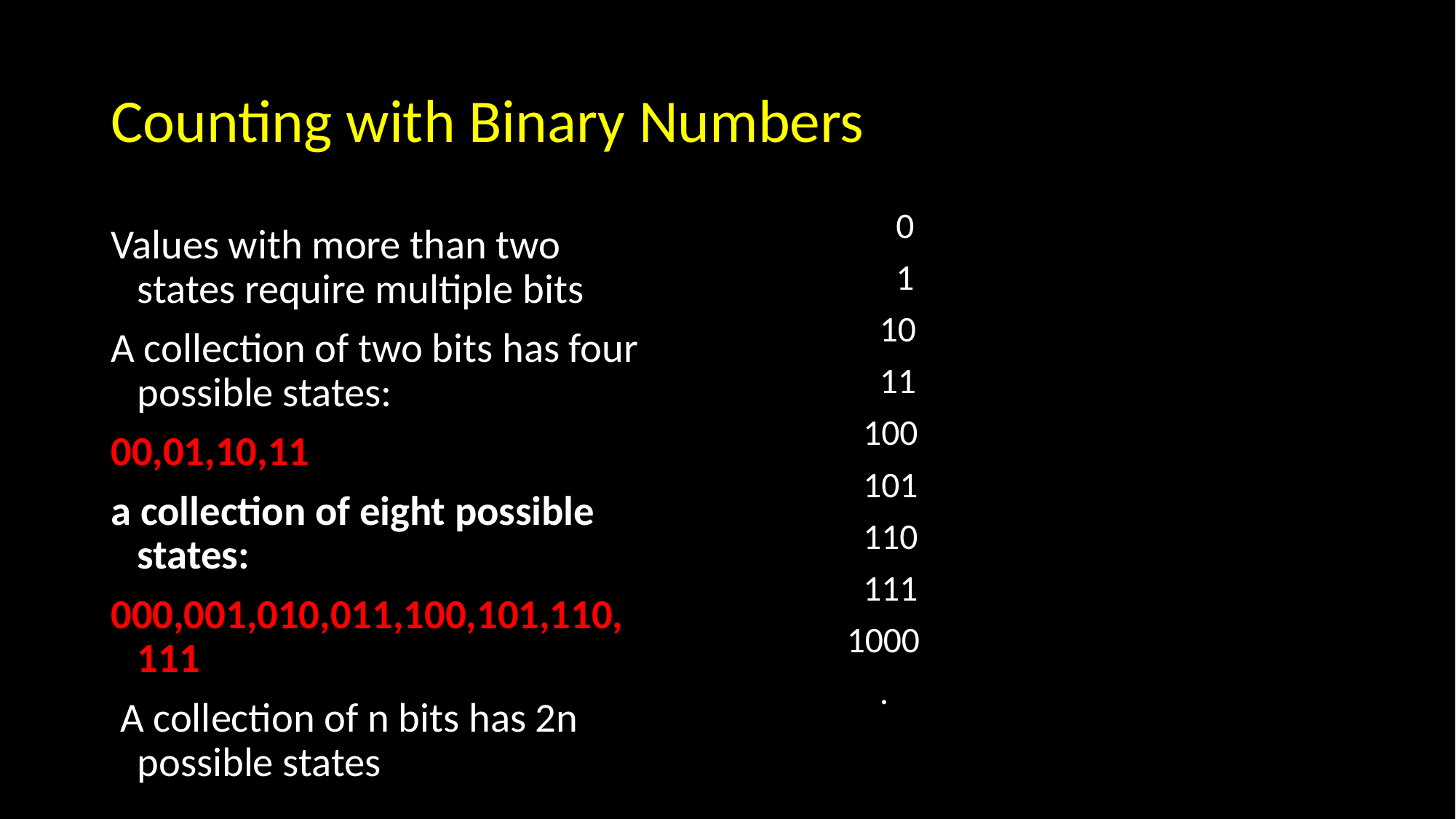

# Counting with Binary Numbers
                       0
                       1
                     10
                     11
                   100
                   101
                   110
                   111
                 1000
                     .
Values with more than two states require multiple bits
A collection of two bits has four possible states:
00,01,10,11
a collection of eight possible states:
000,001,010,011,100,101,110,111
 A collection of n bits has 2n possible states